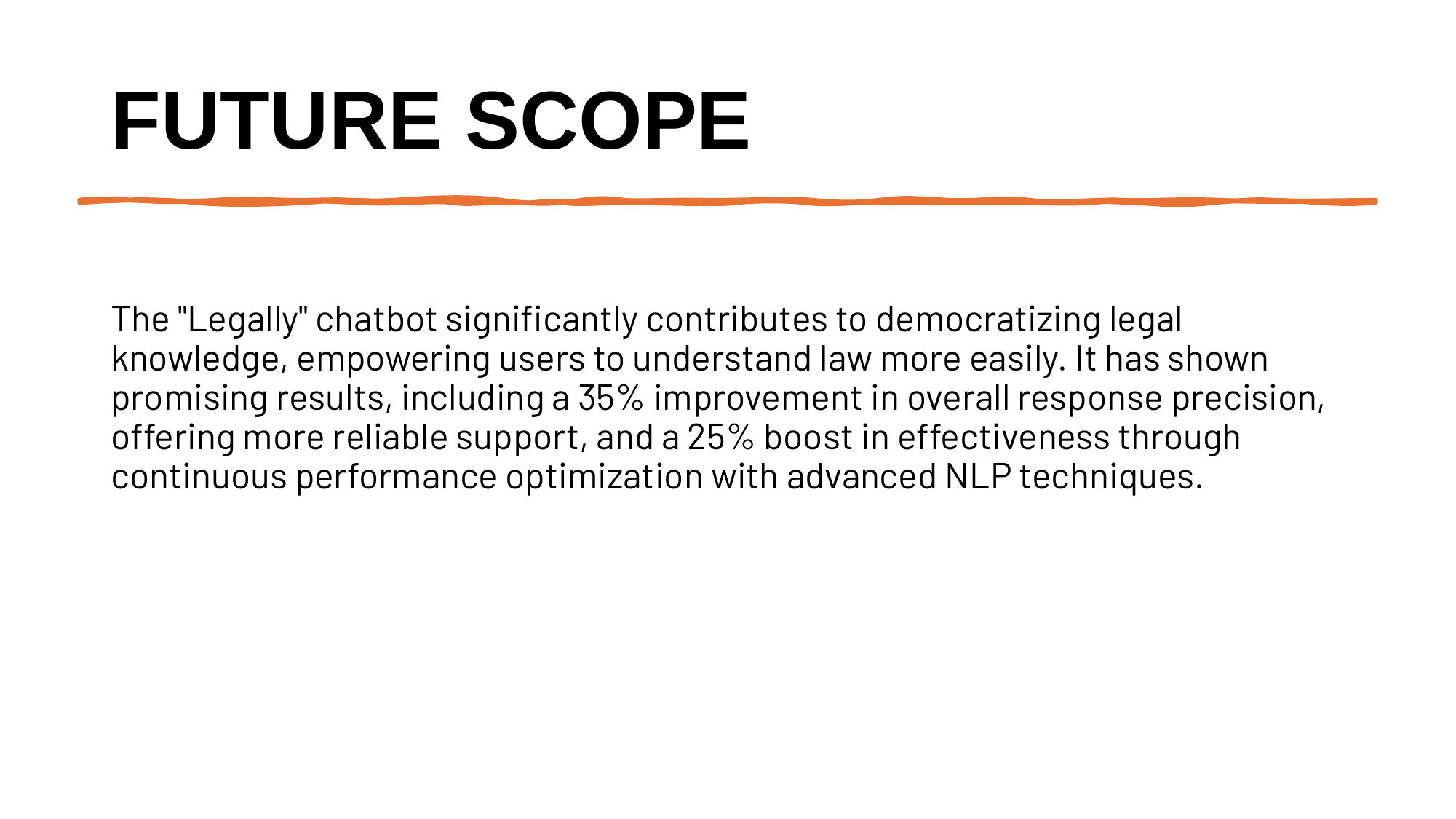

# Future scope

The "Legally" chatbot significantly contributes to democratizing legal knowledge, empowering users to understand law more easily. It has shown promising results, including a 35% improvement in overall response precision, offering more reliable support, and a 25% boost in effectiveness through continuous performance optimization with advanced NLP techniques.